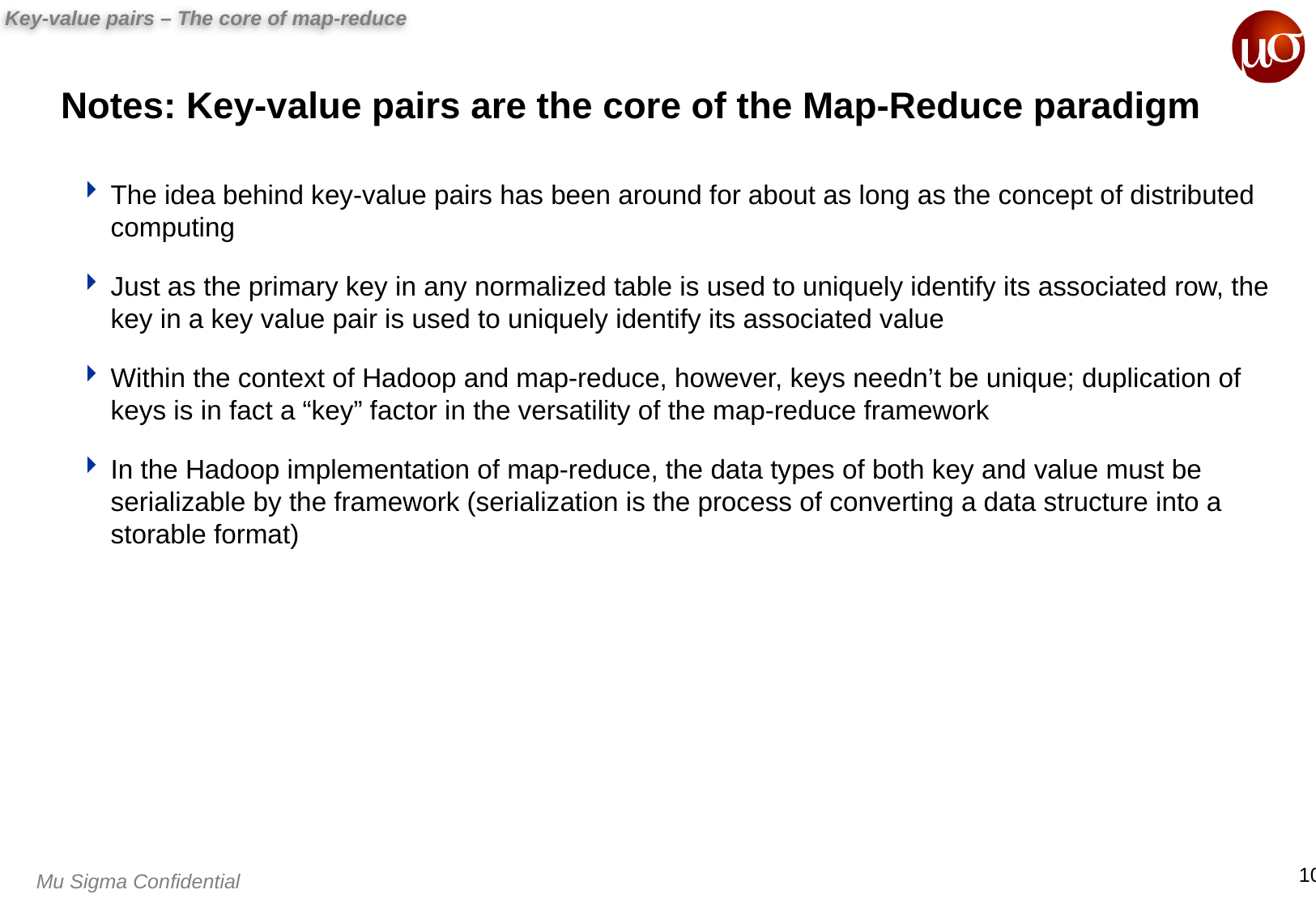

Key-value pairs – The core of map-reduce
Notes: Key-value pairs are the core of the Map-Reduce paradigm
The idea behind key-value pairs has been around for about as long as the concept of distributed computing
Just as the primary key in any normalized table is used to uniquely identify its associated row, the key in a key value pair is used to uniquely identify its associated value
Within the context of Hadoop and map-reduce, however, keys needn’t be unique; duplication of  keys is in fact a “key” factor in the versatility of the map-reduce framework
In the Hadoop implementation of map-reduce, the data types of both key and value must be serializable by the framework (serialization is the process of converting a data structure into a storable format)